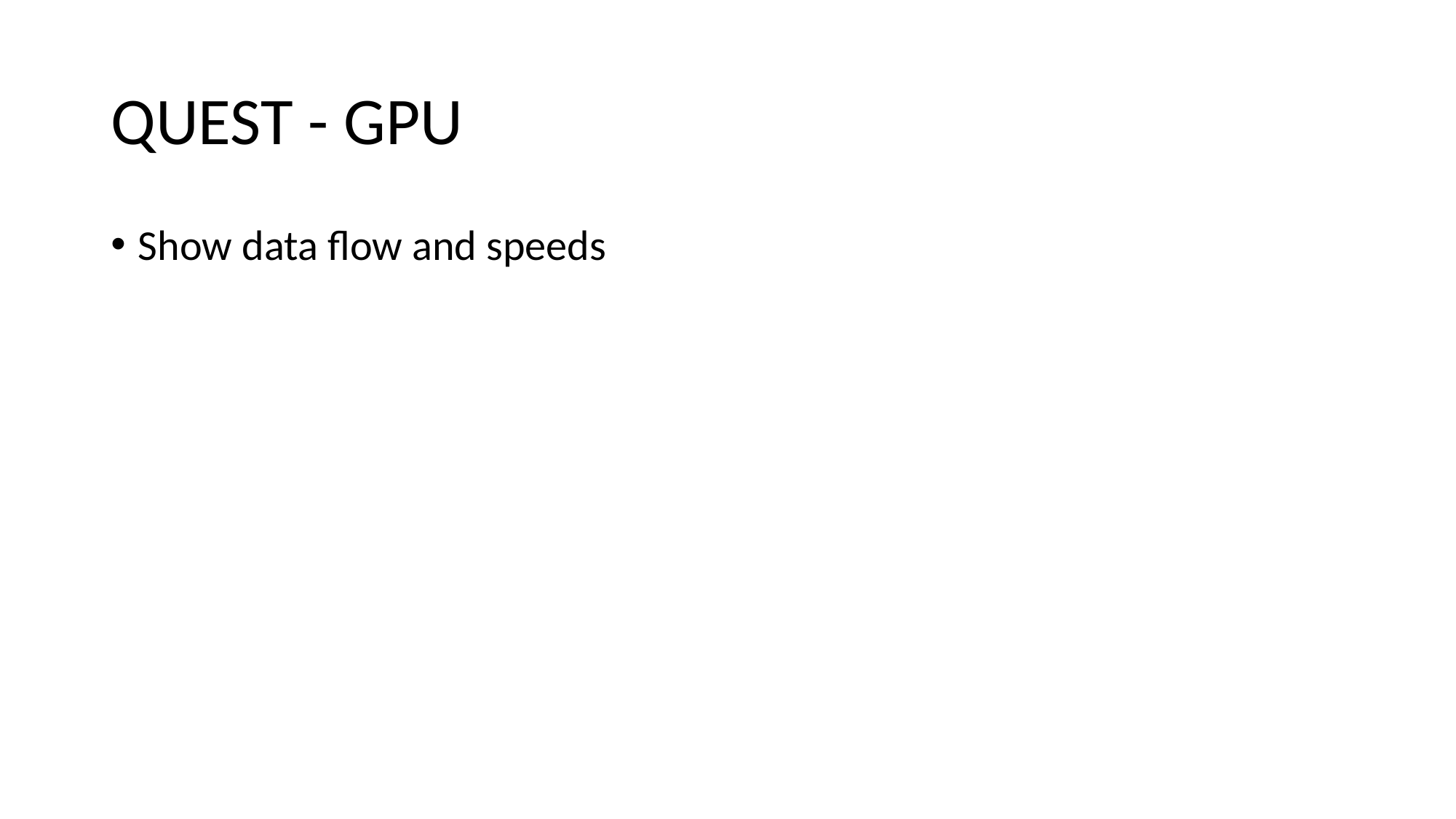

# QUEST - GPU
Show data flow and speeds